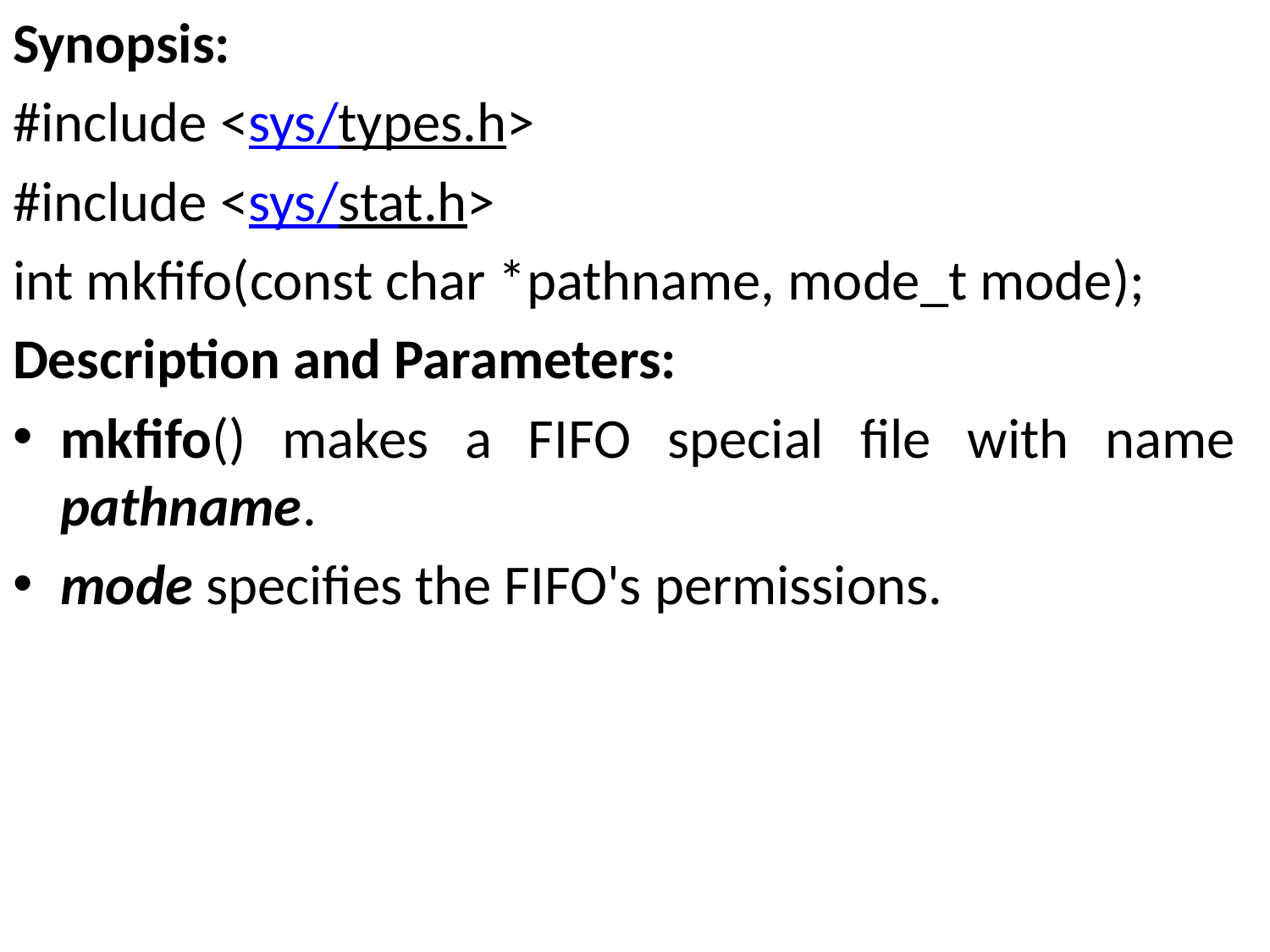

Synopsis:
#include <sys/types.h>
#include <sys/stat.h>
int mkfifo(const char *pathname, mode_t mode);
Description and Parameters:
mkfifo() makes a FIFO special file with name pathname.
mode specifies the FIFO's permissions.